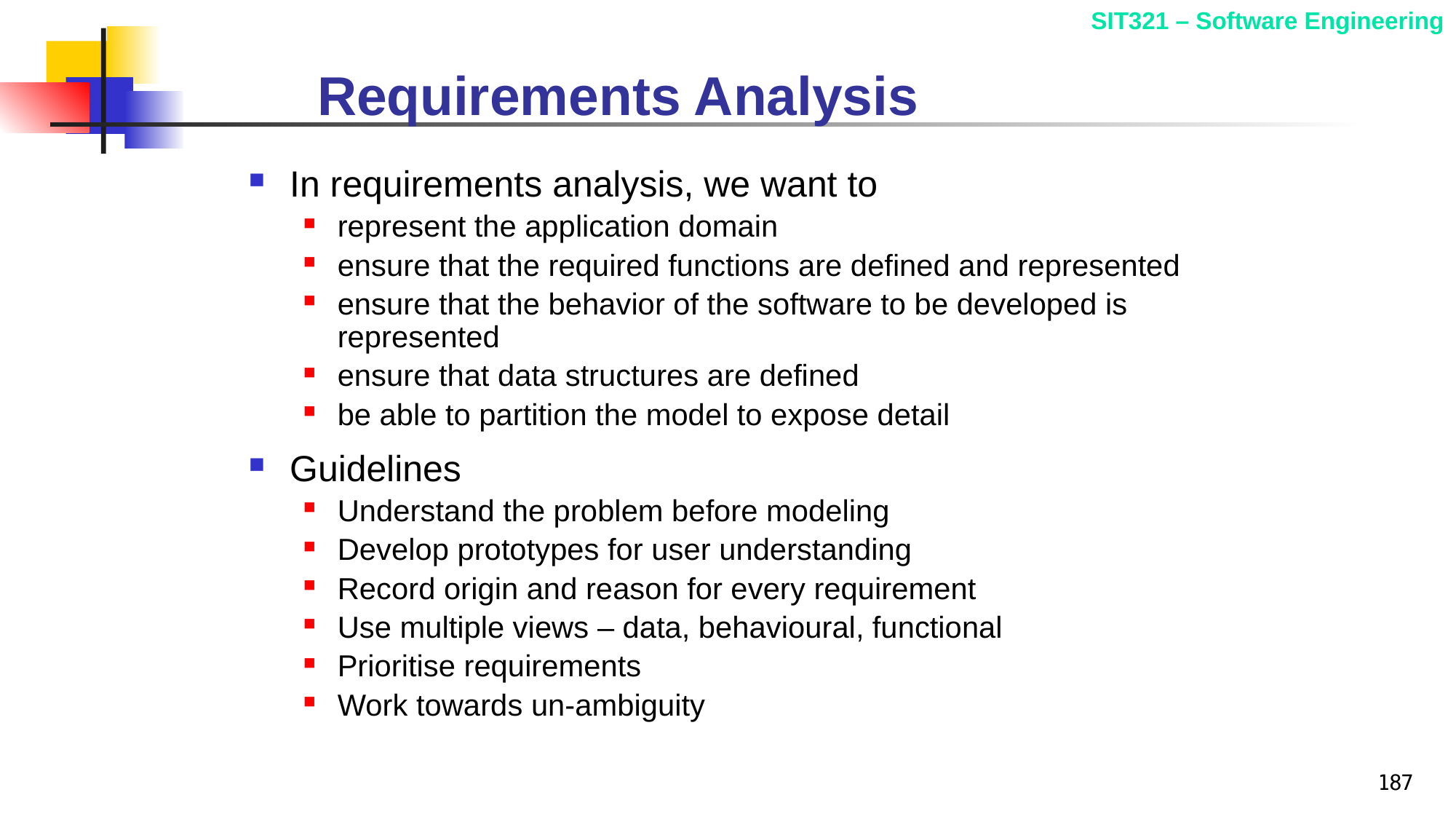

# Requirements Analysis
In requirements analysis, we want to
represent the application domain
ensure that the required functions are defined and represented
ensure that the behavior of the software to be developed is represented
ensure that data structures are defined
be able to partition the model to expose detail
Guidelines
Understand the problem before modeling
Develop prototypes for user understanding
Record origin and reason for every requirement
Use multiple views – data, behavioural, functional
Prioritise requirements
Work towards un-ambiguity
187